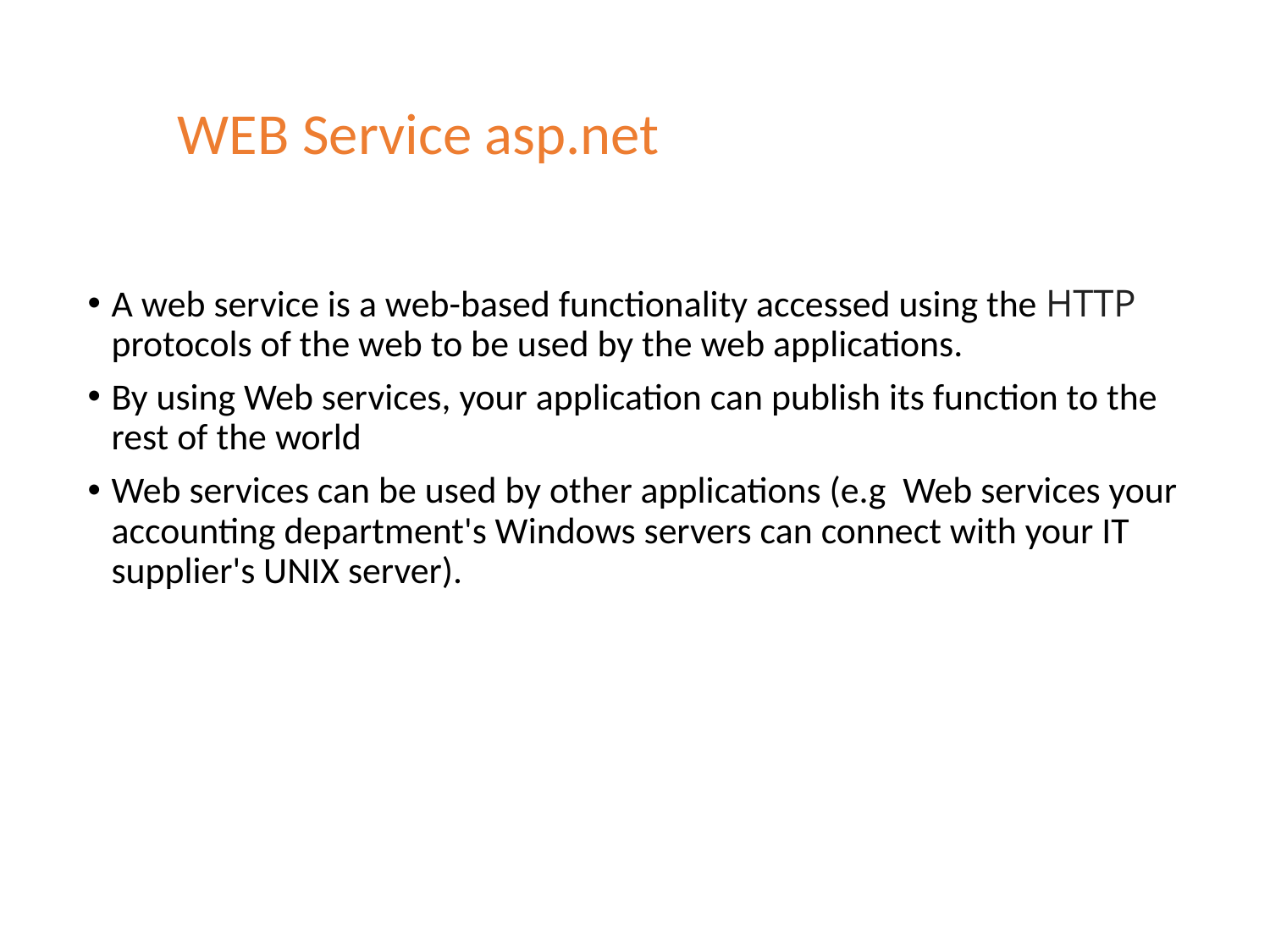

# WEB Service asp.net
A web service is a web-based functionality accessed using the HTTP protocols of the web to be used by the web applications.
By using Web services, your application can publish its function to the rest of the world
Web services can be used by other applications (e.g  Web services your accounting department's Windows servers can connect with your IT supplier's UNIX server).